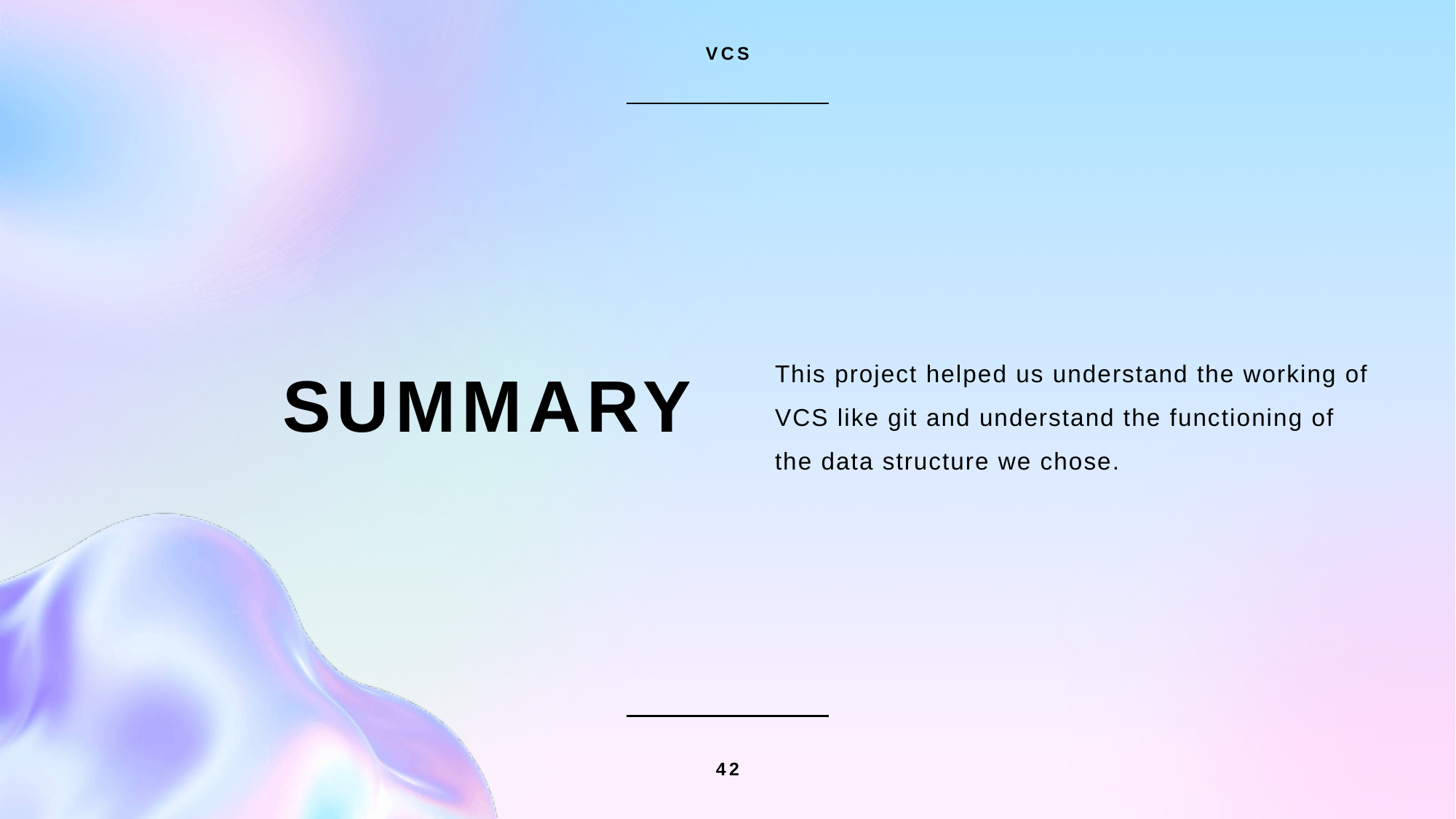

VCS
This project helped us understand the working of VCS like git and understand the functioning of the data structure we chose.
# SUMMARY
42